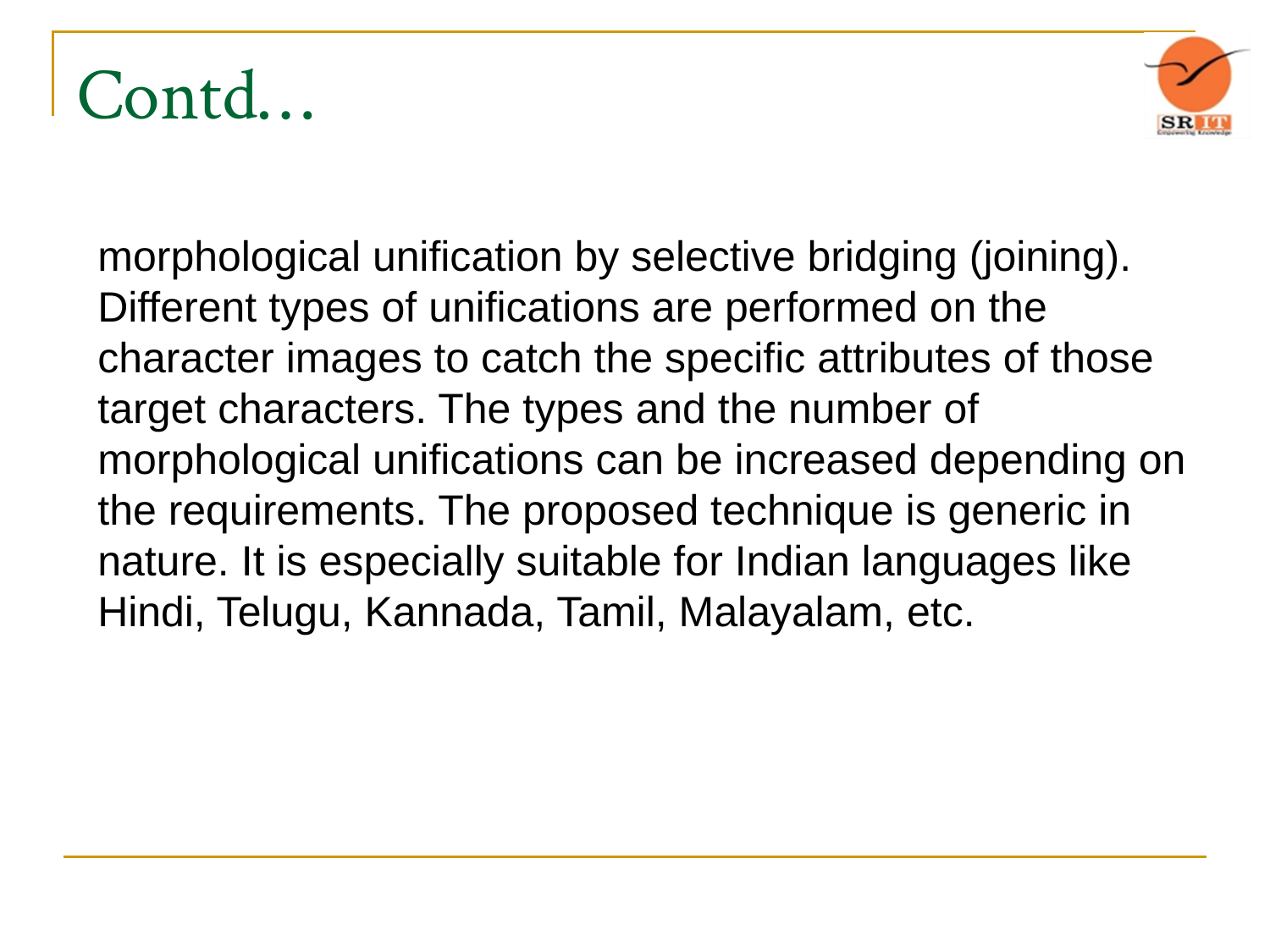

# Contd…
morphological unification by selective bridging (joining). Different types of unifications are performed on the character images to catch the specific attributes of those target characters. The types and the number of morphological unifications can be increased depending on the requirements. The proposed technique is generic in nature. It is especially suitable for Indian languages like Hindi, Telugu, Kannada, Tamil, Malayalam, etc.